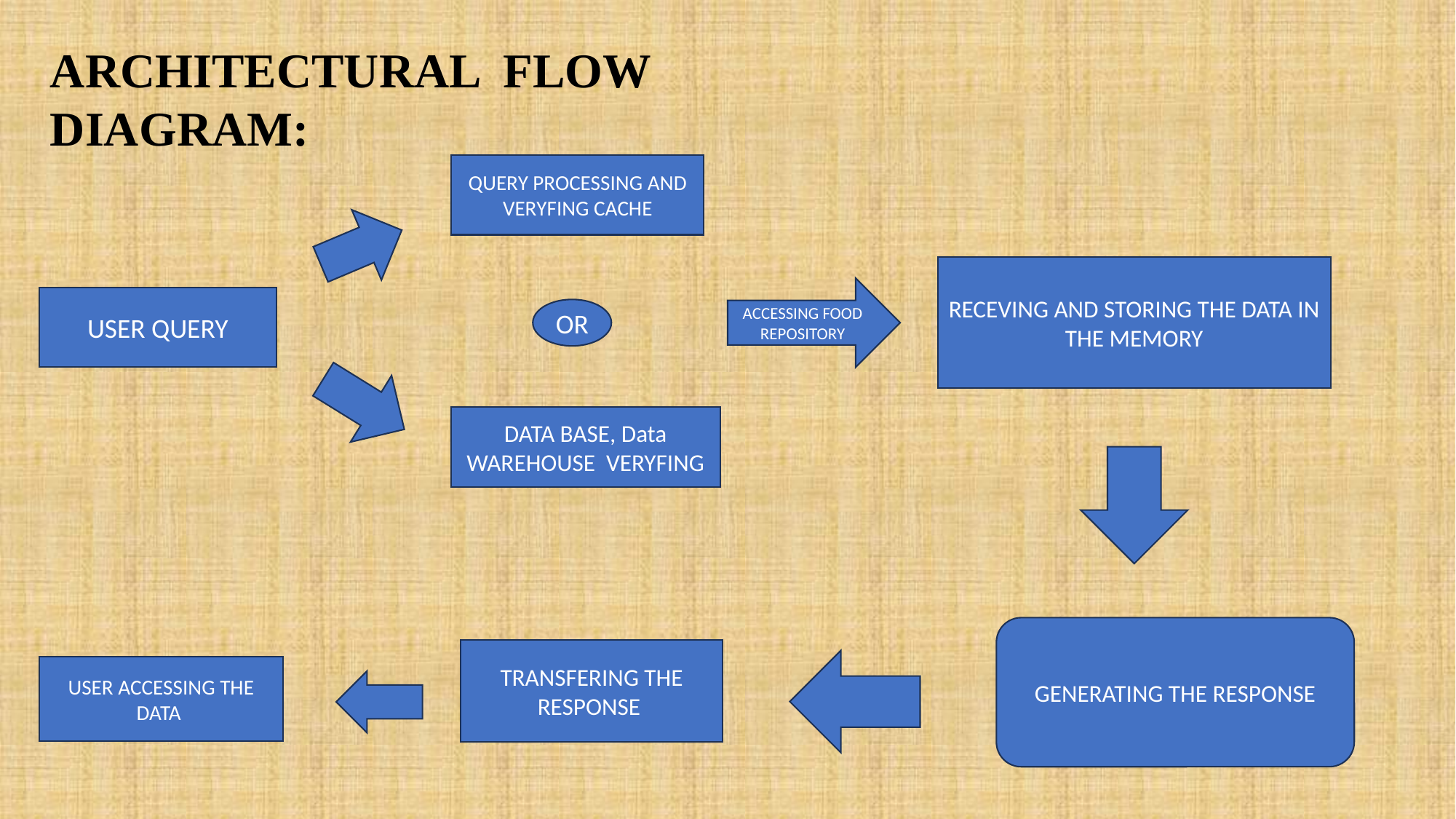

ARCHITECTURAL  FLOW DIAGRAM:

QUERY PROCESSING AND VERYFING CACHE

RECEVING AND STORING THE DATA IN THE MEMORY
ACCESSING FOOD REPOSITORY
USER QUERY
OR

DATA BASE, Data WAREHOUSE  VERYFING

GENERATING THE RESPONSE
TRANSFERING THE RESPONSE

USER ACCESSING THE DATA